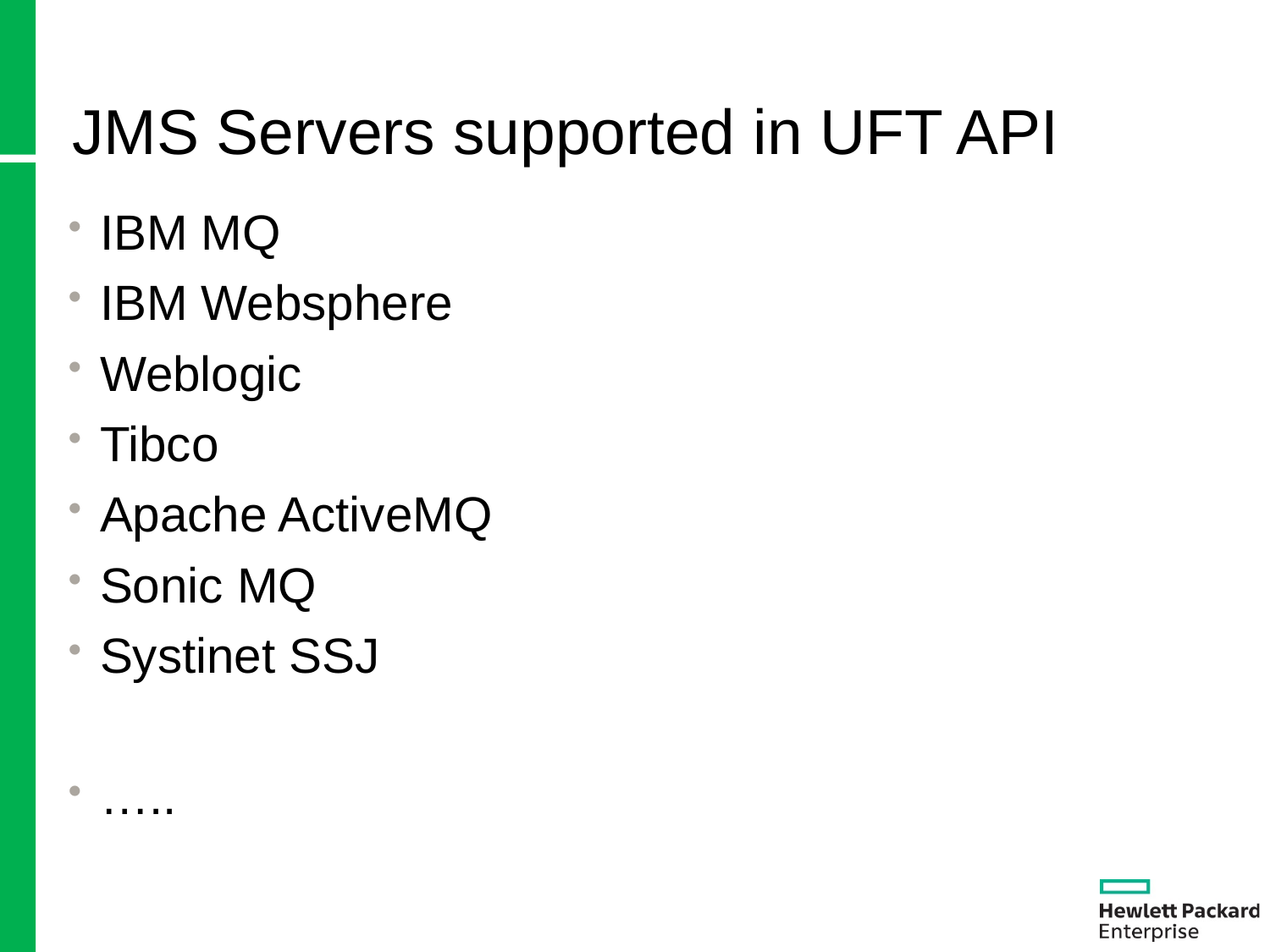

# JMS Servers supported in UFT API
IBM MQ
IBM Websphere
Weblogic
Tibco
Apache ActiveMQ
Sonic MQ
Systinet SSJ

…..